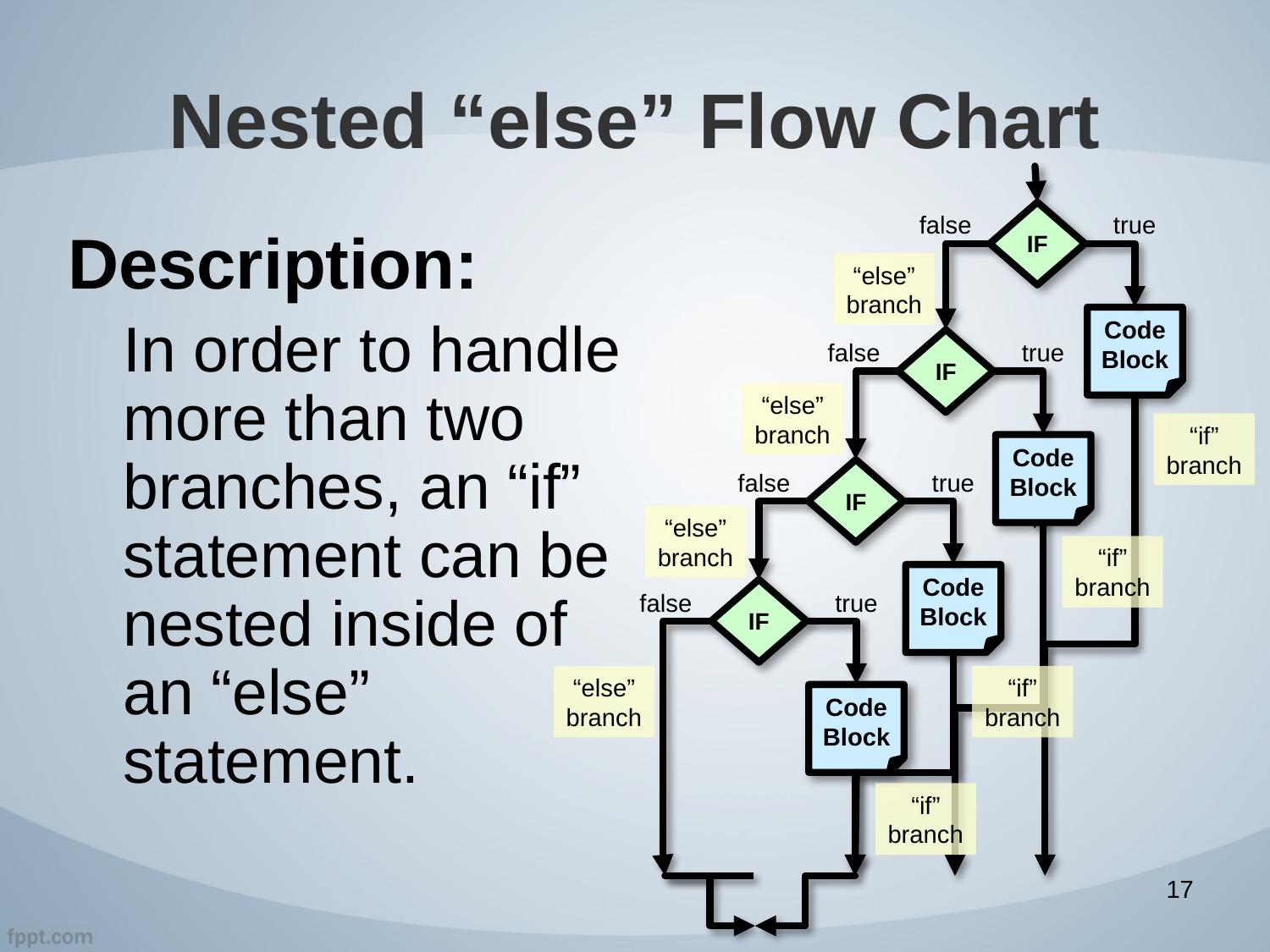

# Nested “else” Flow Chart
IF
false
true
Description:
In order to handle more than two branches, an “if” statement can be nested inside of an “else” statement.
“else”
branch
Code Block
IF
false
true
“else”
branch
“if”
branch
Code Block
IF
false
true
“else”
branch
“if”
branch
Code Block
IF
false
true
“else”
branch
“if”
branch
Code Block
“if”
branch
17